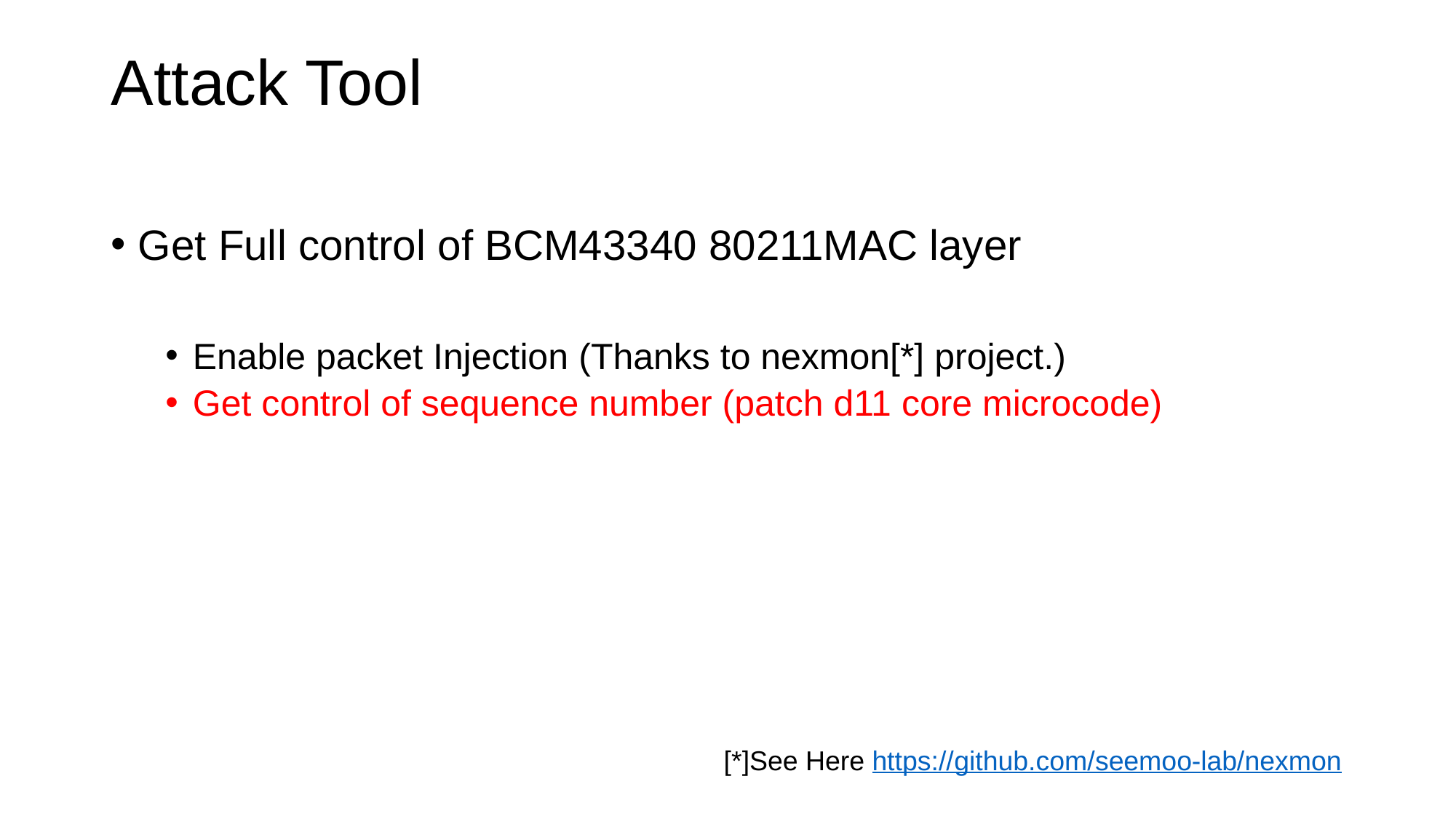

# Attack Tool
Get Full control of BCM43340 80211MAC layer

Enable packet Injection (Thanks to nexmon[*] project.)
Get control of sequence number (patch d11 core microcode)

[*]See Here https://github.com/seemoo-lab/nexmon